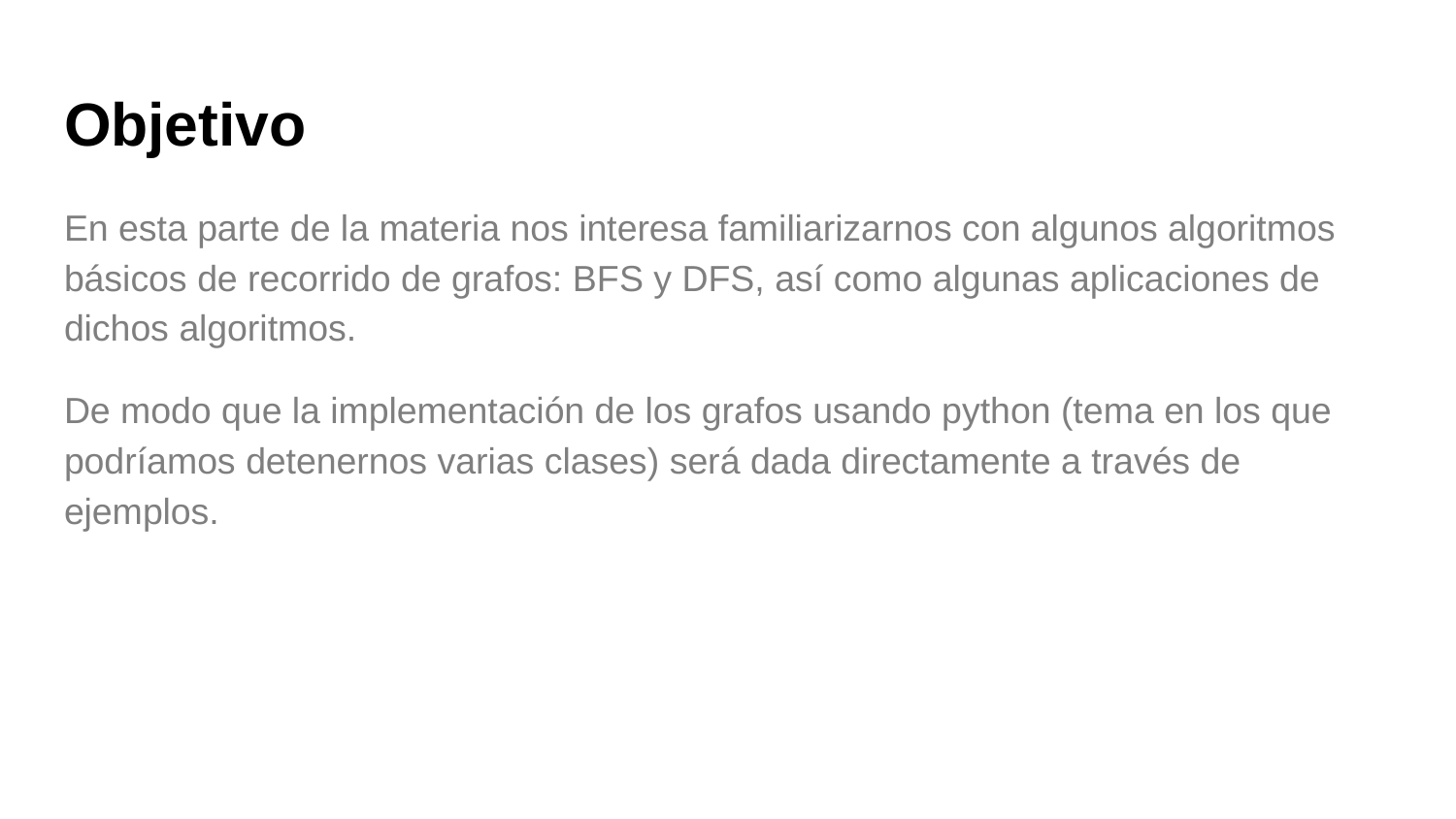

# Objetivo
En esta parte de la materia nos interesa familiarizarnos con algunos algoritmos básicos de recorrido de grafos: BFS y DFS, así como algunas aplicaciones de dichos algoritmos.
De modo que la implementación de los grafos usando python (tema en los que podríamos detenernos varias clases) será dada directamente a través de ejemplos.